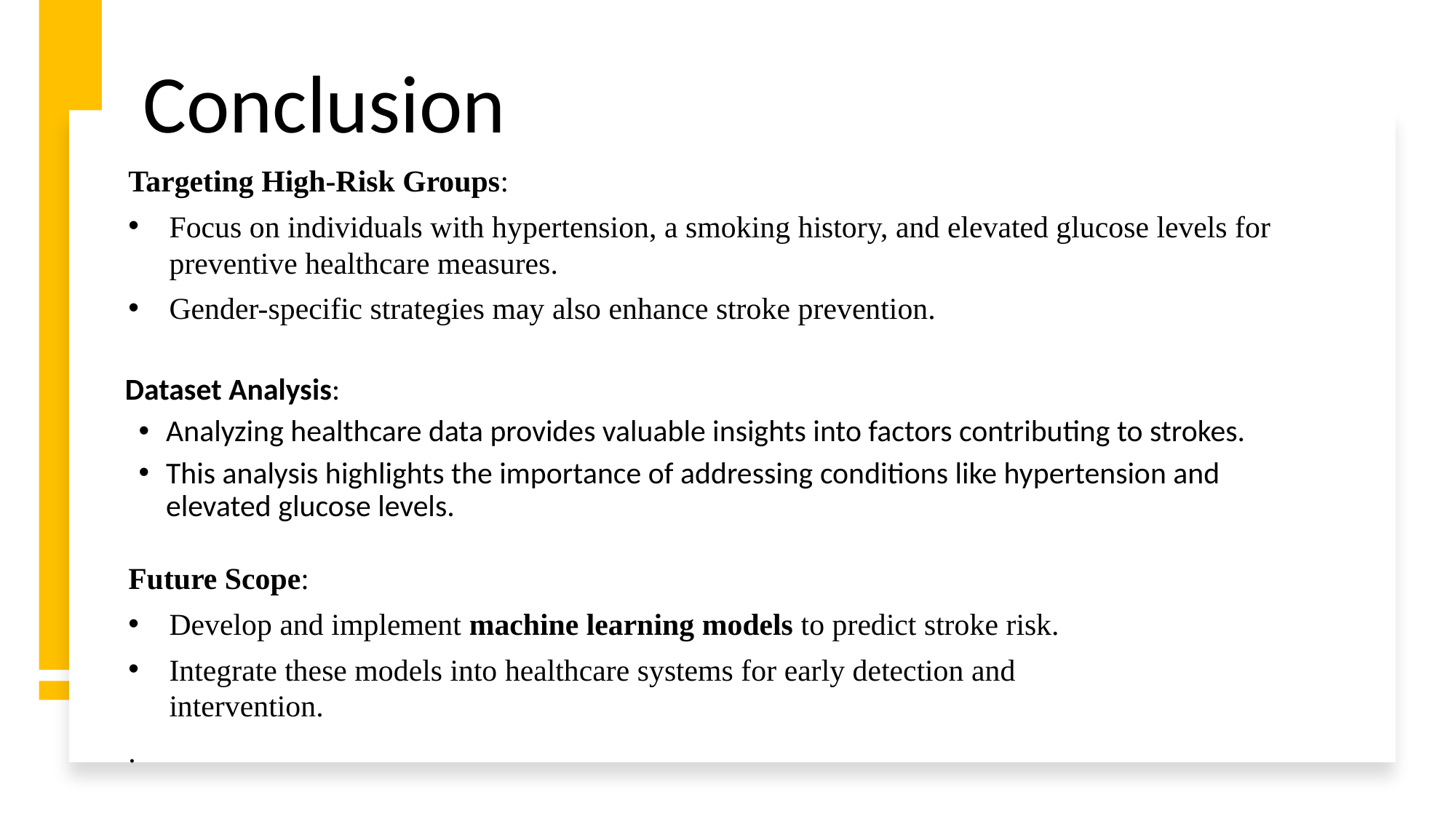

Conclusion

Targeting High-Risk Groups:
Focus on individuals with hypertension, a smoking history, and elevated glucose levels for preventive healthcare measures.
Gender-specific strategies may also enhance stroke prevention.

Dataset Analysis:
Analyzing healthcare data provides valuable insights into factors contributing to strokes.
This analysis highlights the importance of addressing conditions like hypertension and elevated glucose levels.

Future Scope:
Develop and implement machine learning models to predict stroke risk.
Integrate these models into healthcare systems for early detection and intervention.
.